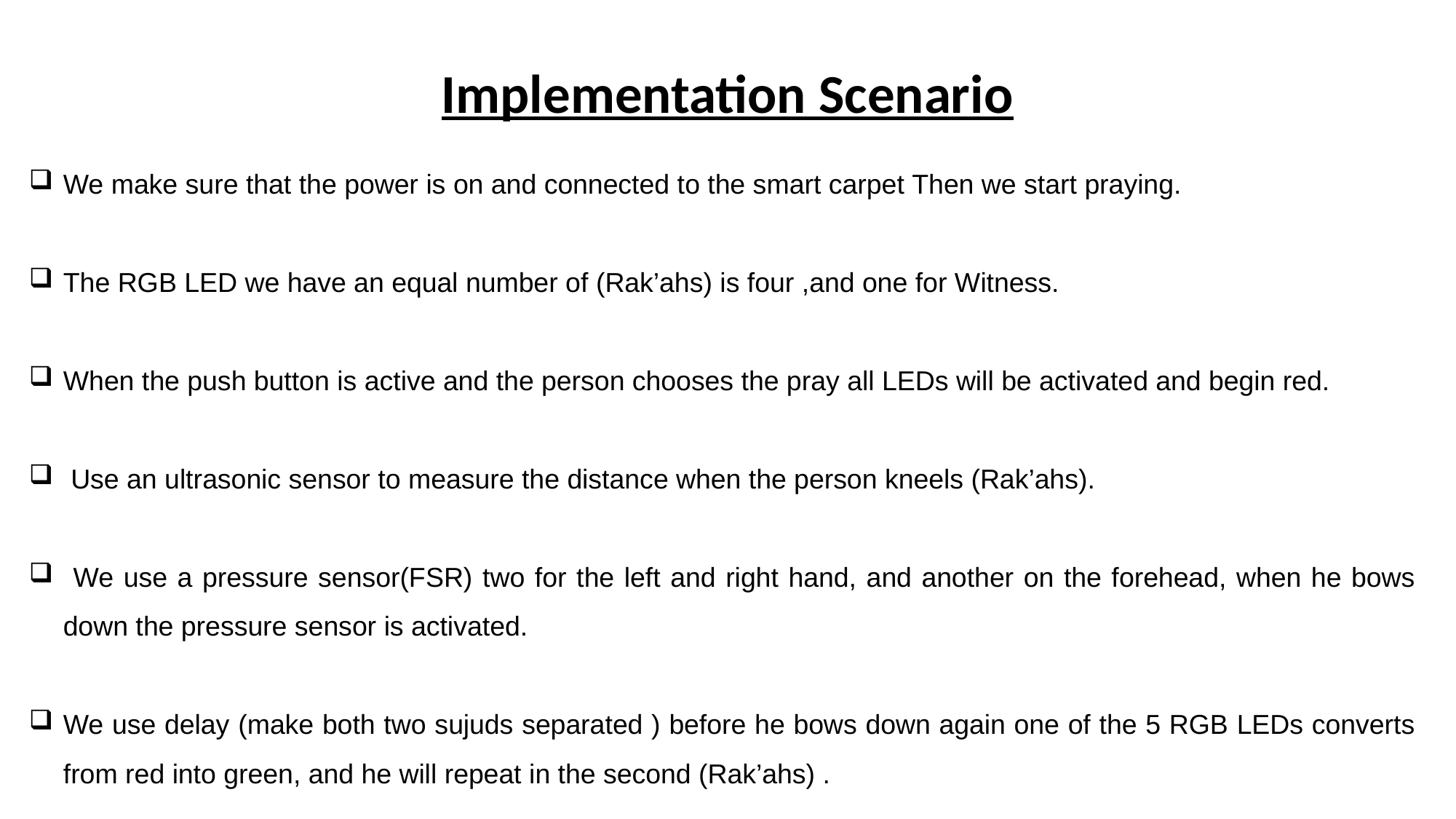

#
Implementation Scenario
We make sure that the power is on and connected to the smart carpet Then we start praying.

The RGB LED we have an equal number of (Rak’ahs) is four ,and one for Witness.

When the push button is active and the person chooses the pray all LEDs will be activated and begin red.

 Use an ultrasonic sensor to measure the distance when the person kneels (Rak’ahs).

 We use a pressure sensor(FSR) two for the left and right hand, and another on the forehead, when he bows down the pressure sensor is activated.

We use delay (make both two sujuds separated ) before he bows down again one of the 5 RGB LEDs converts from red into green, and he will repeat in the second (Rak’ahs) .